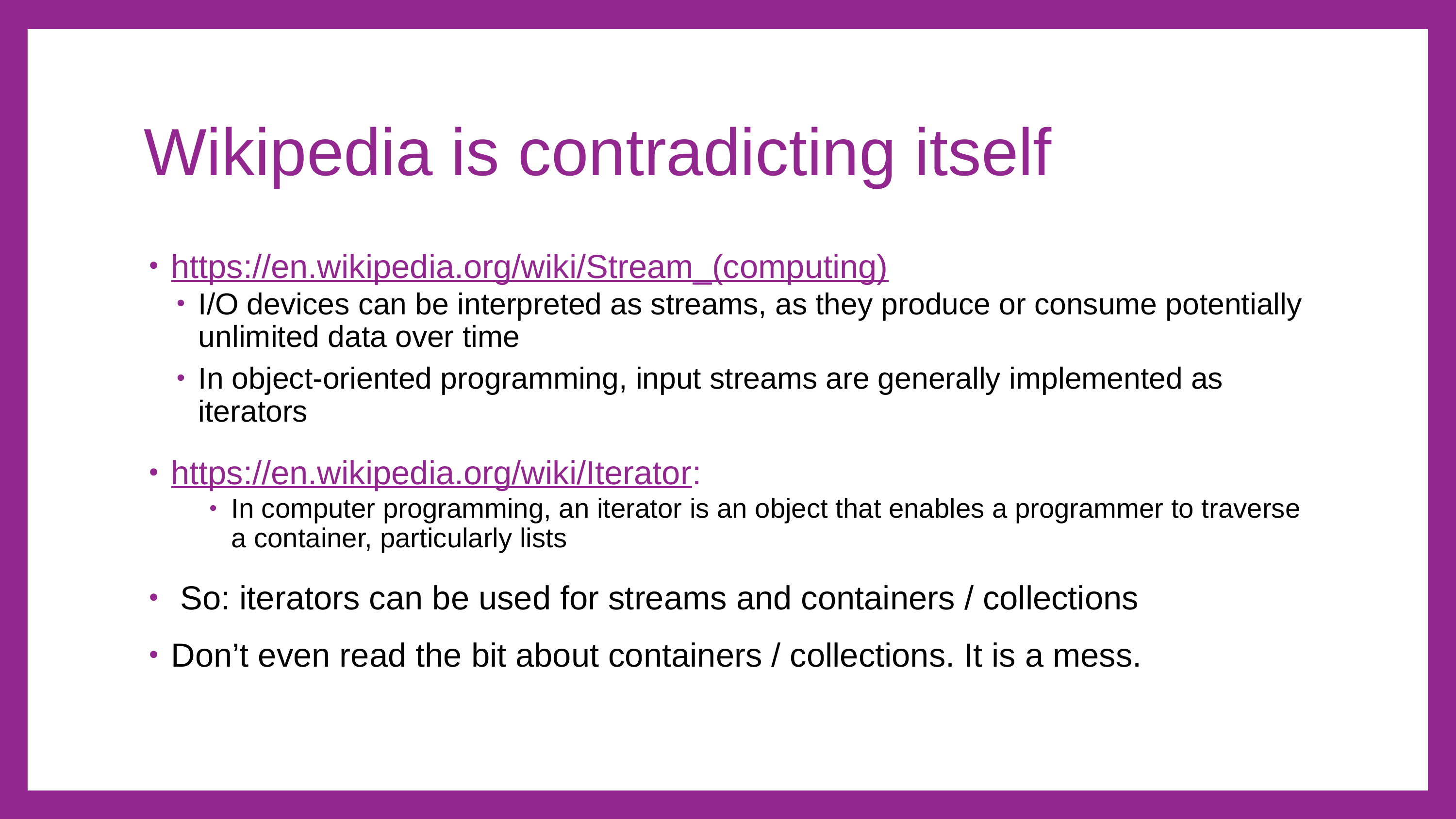

# Wikipedia is contradicting itself
https://en.wikipedia.org/wiki/Stream_(computing)
I/O devices can be interpreted as streams, as they produce or consume potentially unlimited data over time
In object-oriented programming, input streams are generally implemented as iterators
https://en.wikipedia.org/wiki/Iterator:
In computer programming, an iterator is an object that enables a programmer to traverse a container, particularly lists
 So: iterators can be used for streams and containers / collections
Don’t even read the bit about containers / collections. It is a mess.